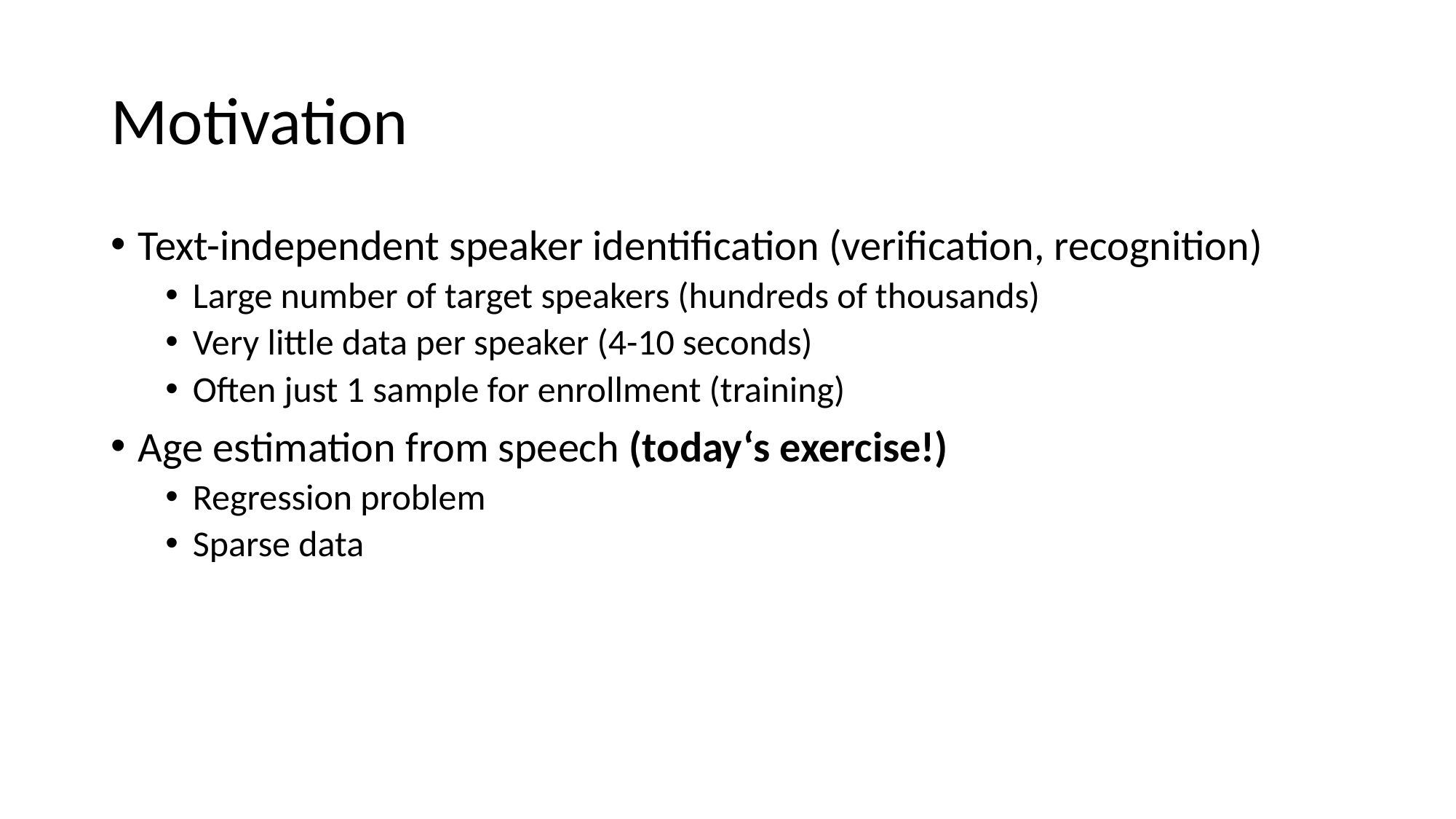

# Motivation
Text-independent speaker identification (verification, recognition)
Large number of target speakers (hundreds of thousands)
Very little data per speaker (4-10 seconds)
Often just 1 sample for enrollment (training)
Age estimation from speech (today‘s exercise!)
Regression problem
Sparse data